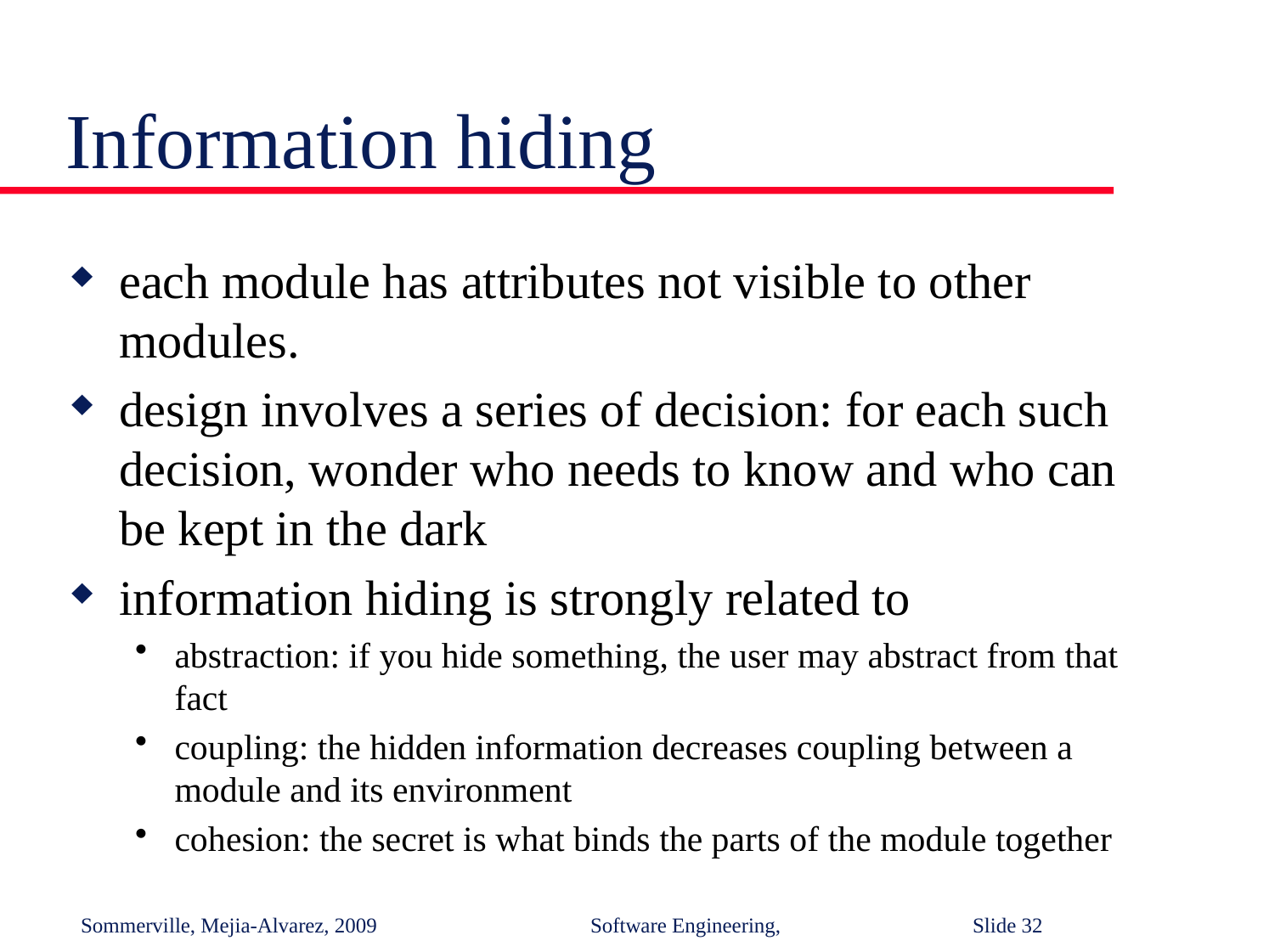

# Information hiding
each module has attributes not visible to other modules.
design involves a series of decision: for each such decision, wonder who needs to know and who can be kept in the dark
information hiding is strongly related to
abstraction: if you hide something, the user may abstract from that fact
coupling: the hidden information decreases coupling between a module and its environment
cohesion: the secret is what binds the parts of the module together